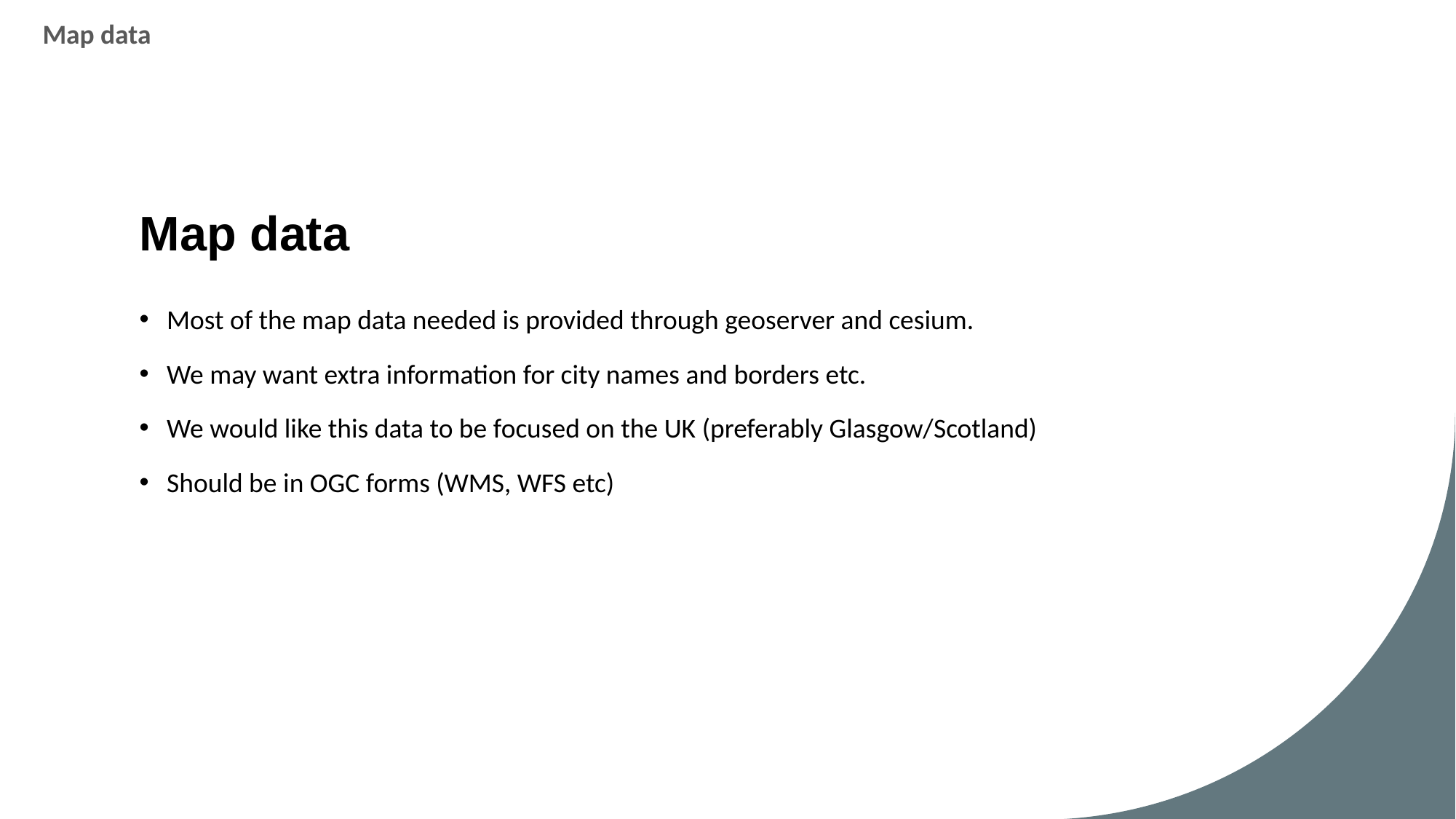

Map data
# Map data
Most of the map data needed is provided through geoserver and cesium.
We may want extra information for city names and borders etc.
We would like this data to be focused on the UK (preferably Glasgow/Scotland)
Should be in OGC forms (WMS, WFS etc)